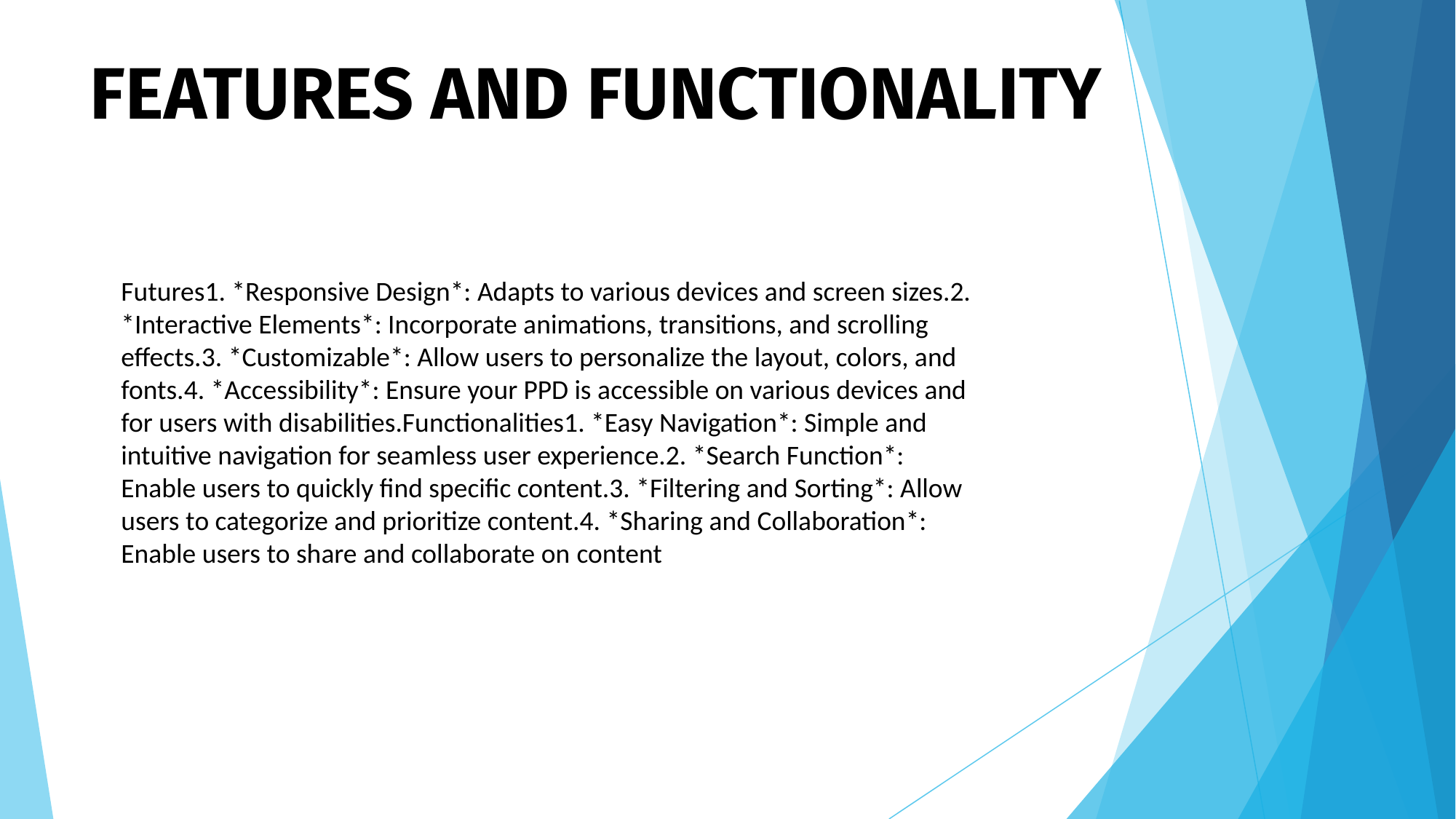

# FEATURES AND FUNCTIONALITY
Futures1. *Responsive Design*: Adapts to various devices and screen sizes.2. *Interactive Elements*: Incorporate animations, transitions, and scrolling effects.3. *Customizable*: Allow users to personalize the layout, colors, and fonts.4. *Accessibility*: Ensure your PPD is accessible on various devices and for users with disabilities.Functionalities1. *Easy Navigation*: Simple and intuitive navigation for seamless user experience.2. *Search Function*: Enable users to quickly find specific content.3. *Filtering and Sorting*: Allow users to categorize and prioritize content.4. *Sharing and Collaboration*: Enable users to share and collaborate on content